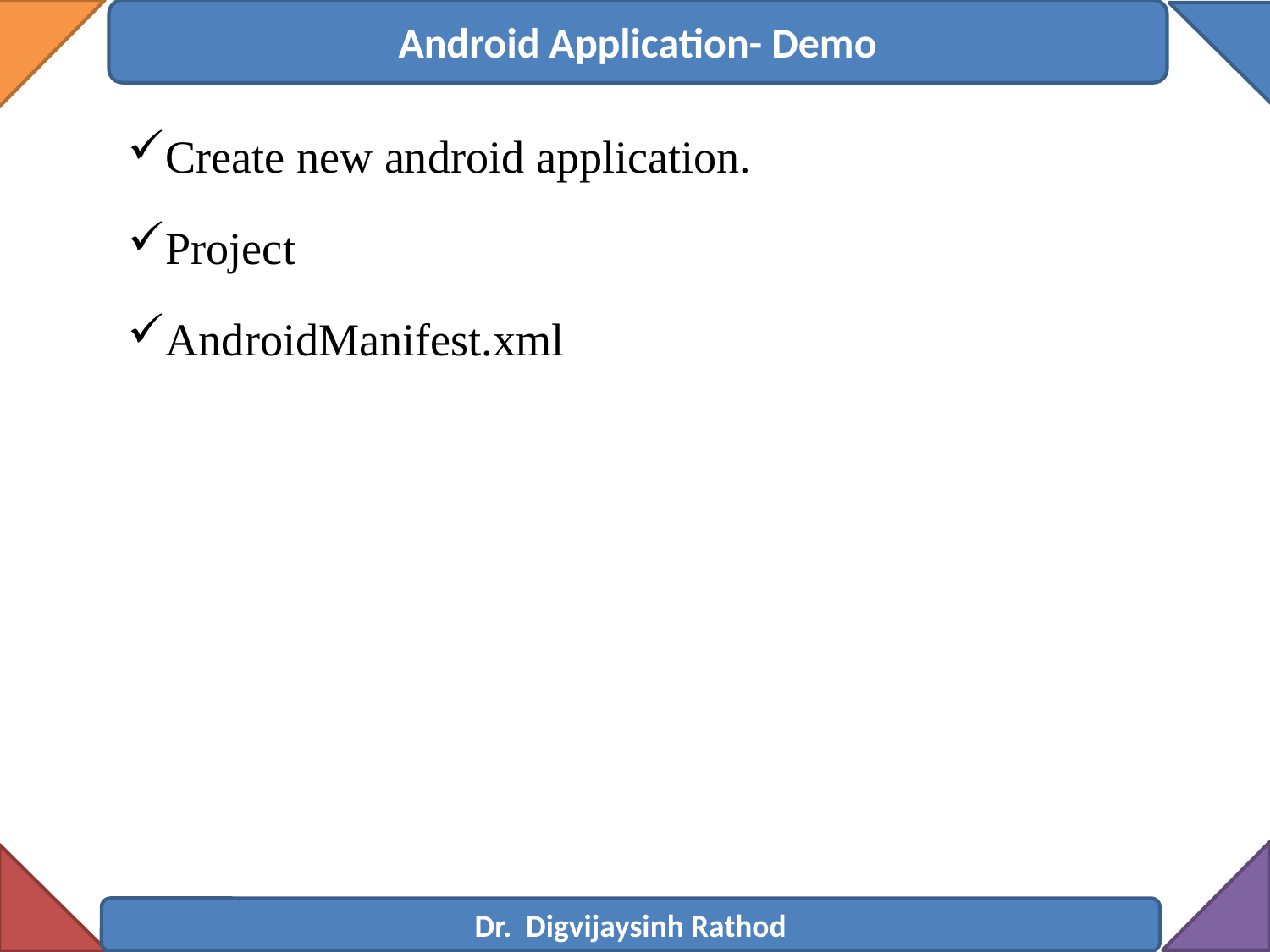

Android Application- Demo

Create new android application.
Project
AndroidManifest.xml

Dr.  Digvijaysinh Rathod